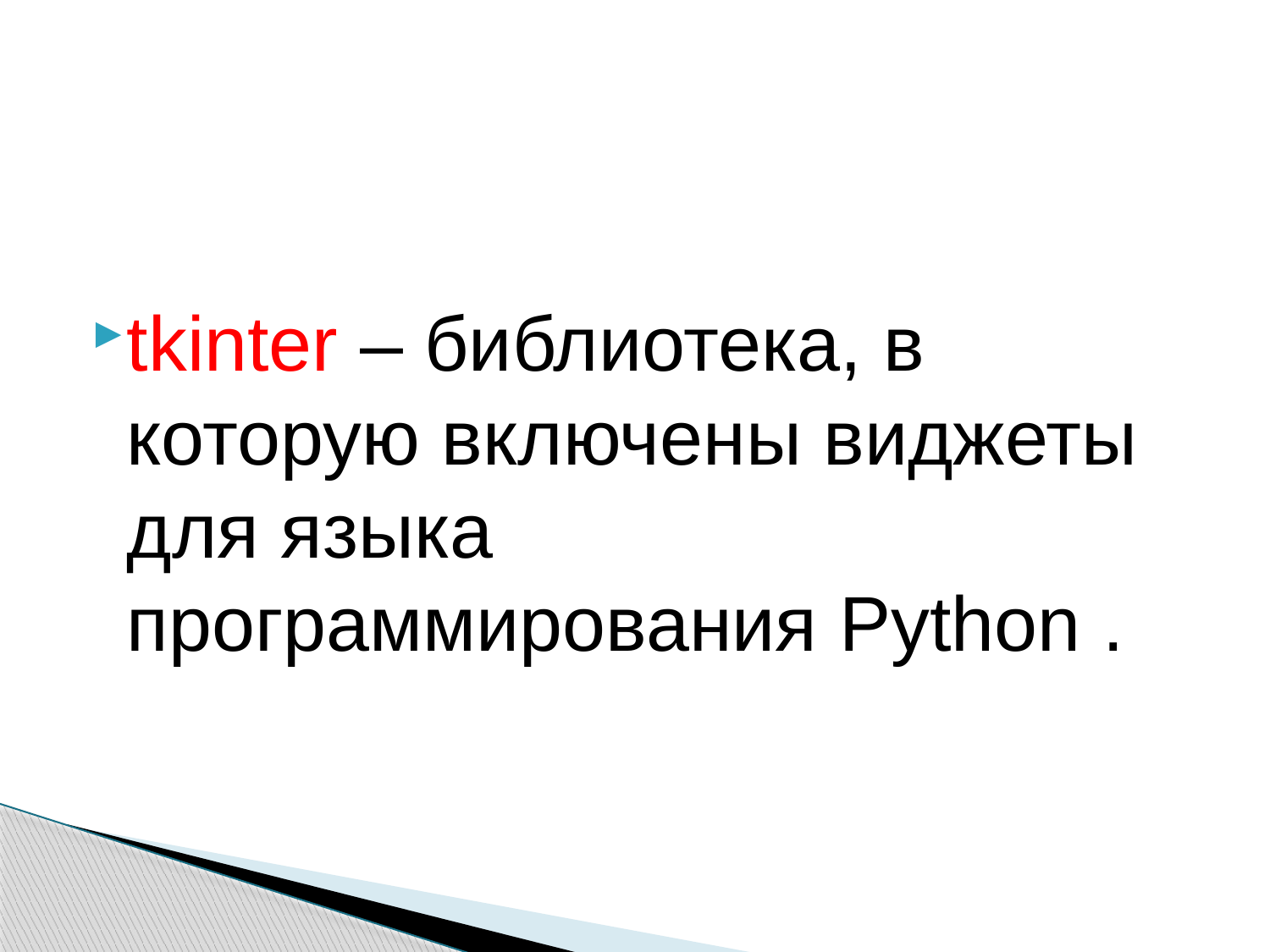

tkinter – библиотека, в которую включены виджеты для языка программирования Python .